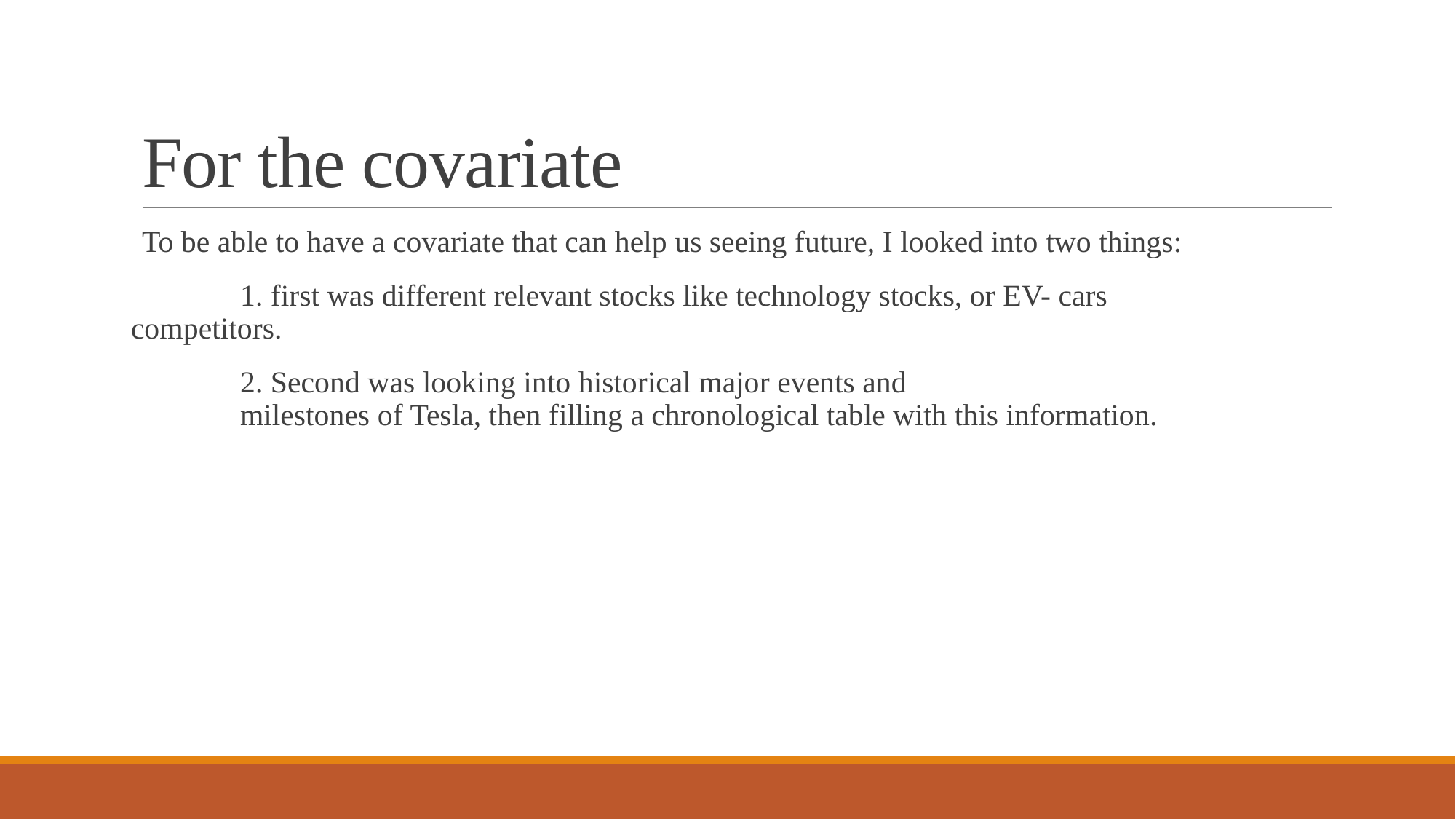

# For the covariate
To be able to have a covariate that can help us seeing future, I looked into two things:
	1. first was different relevant stocks like technology stocks, or EV- cars 	competitors.
	2. Second was looking into historical major events and 			     	milestones of Tesla, then filling a chronological table with this information.